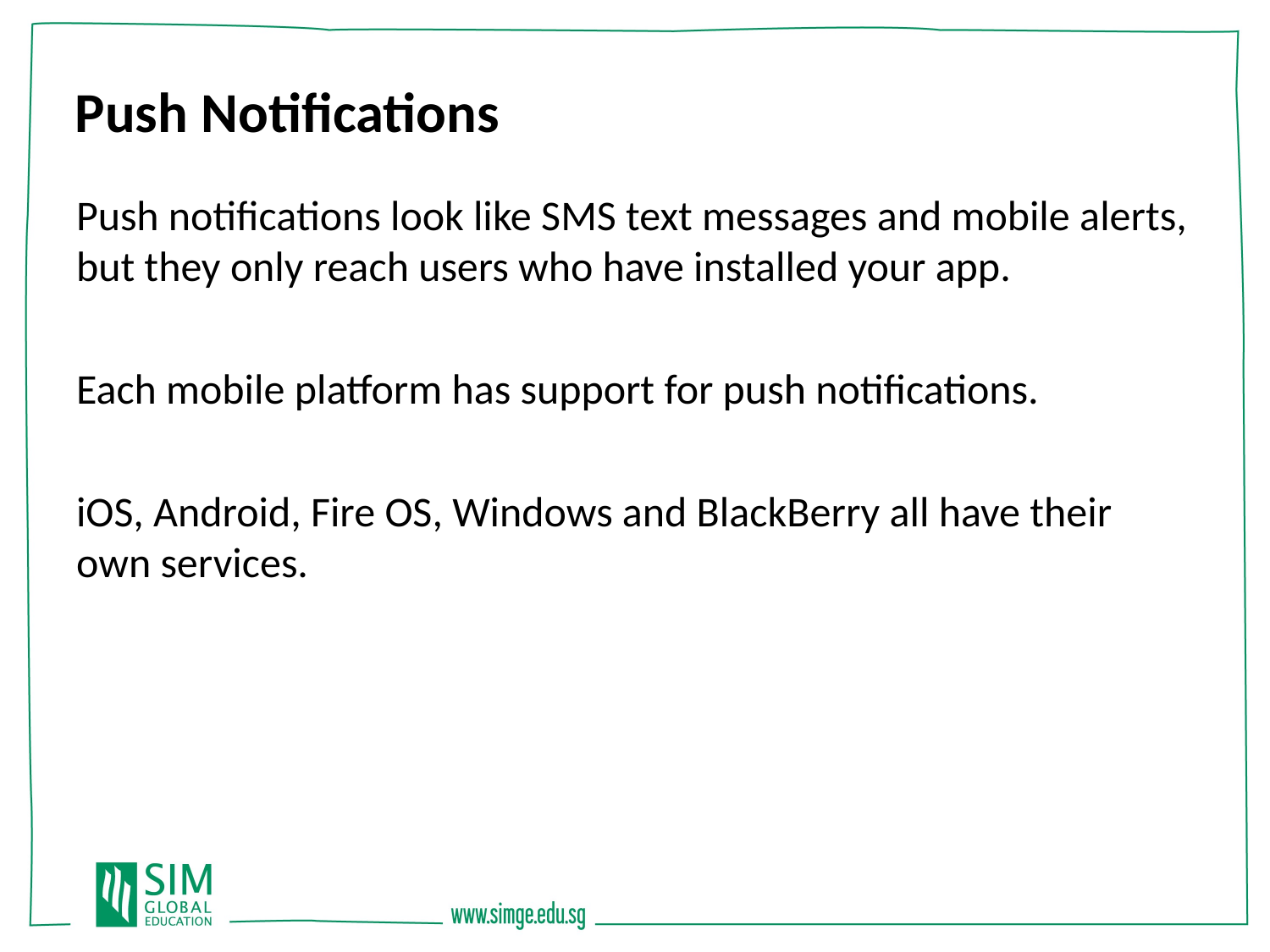

Push Notifications
Push notifications look like SMS text messages and mobile alerts, but they only reach users who have installed your app.

Each mobile platform has support for push notifications.

iOS, Android, Fire OS, Windows and BlackBerry all have their own services.